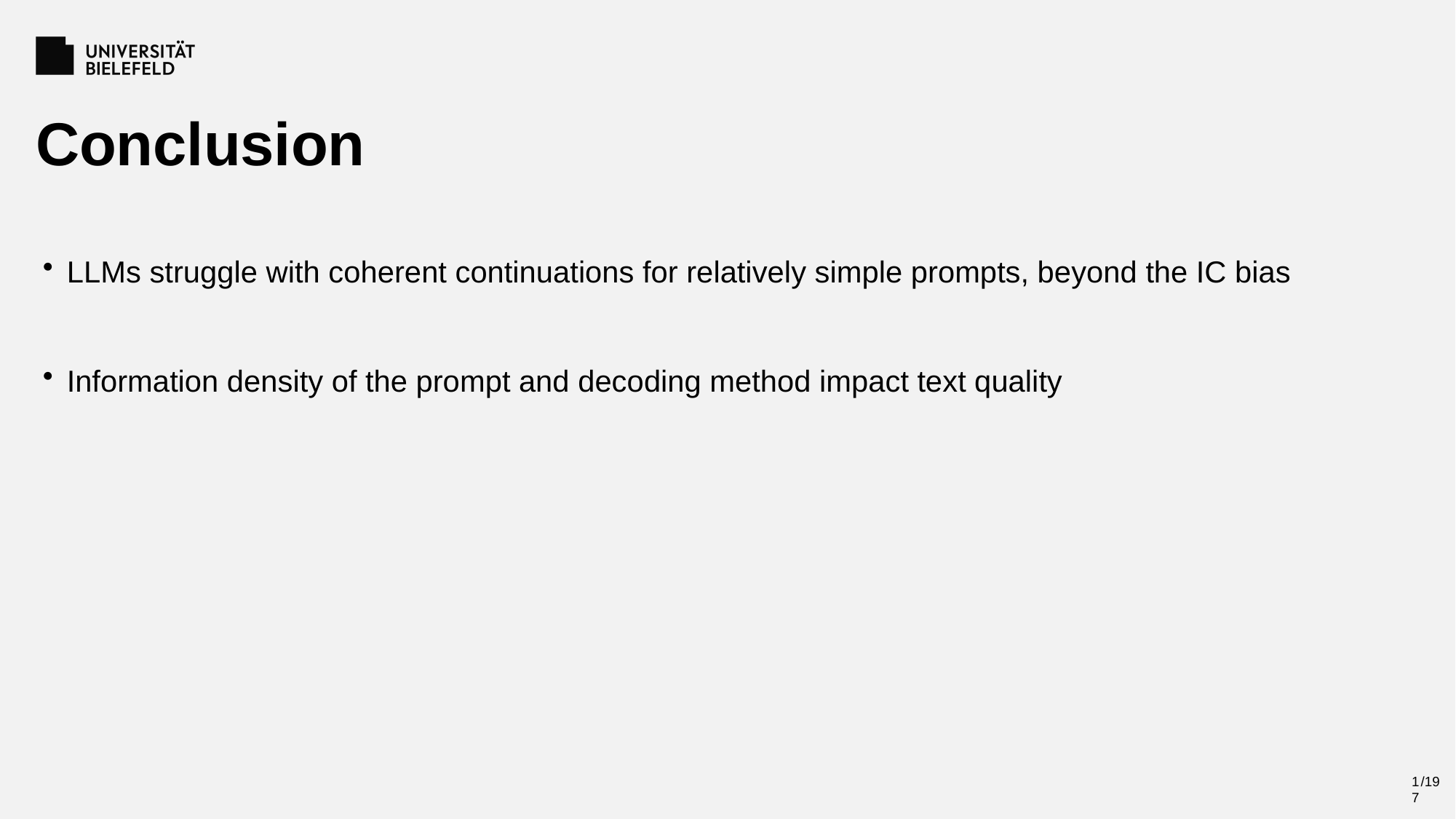

# Conclusion
LLMs struggle with coherent continuations for relatively simple prompts, beyond the IC bias

Information density of the prompt and decoding method impact text quality
17
/19